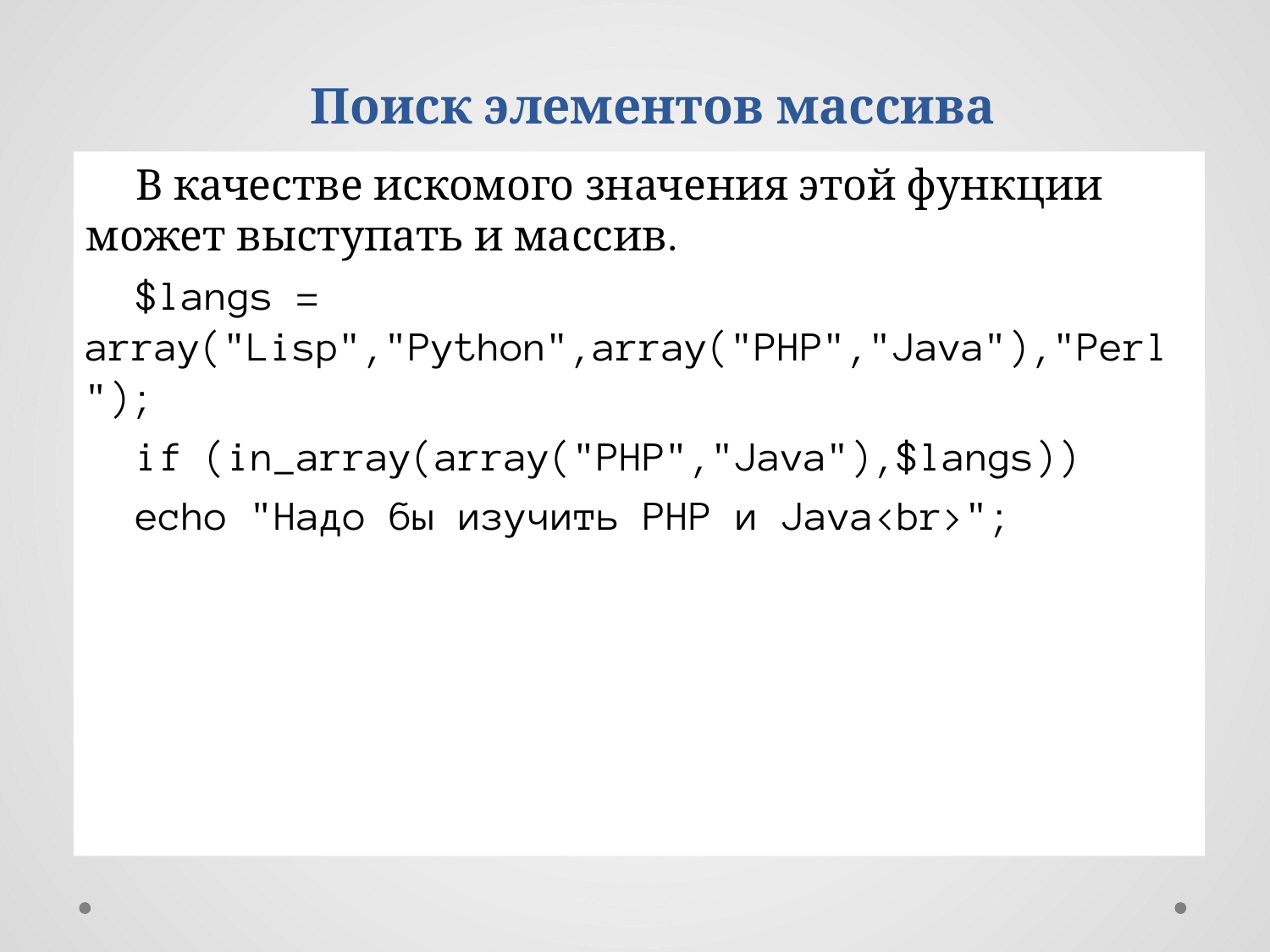

Поиск элементов массива
В качестве искомого значения этой функции может выступать и массив.
$langs = array("Lisp","Python",array("PHP","Java"),"Perl");
if (in_array(array("PHP","Java"),$langs))
echo "Надо бы изучить PHP и Java<br>";